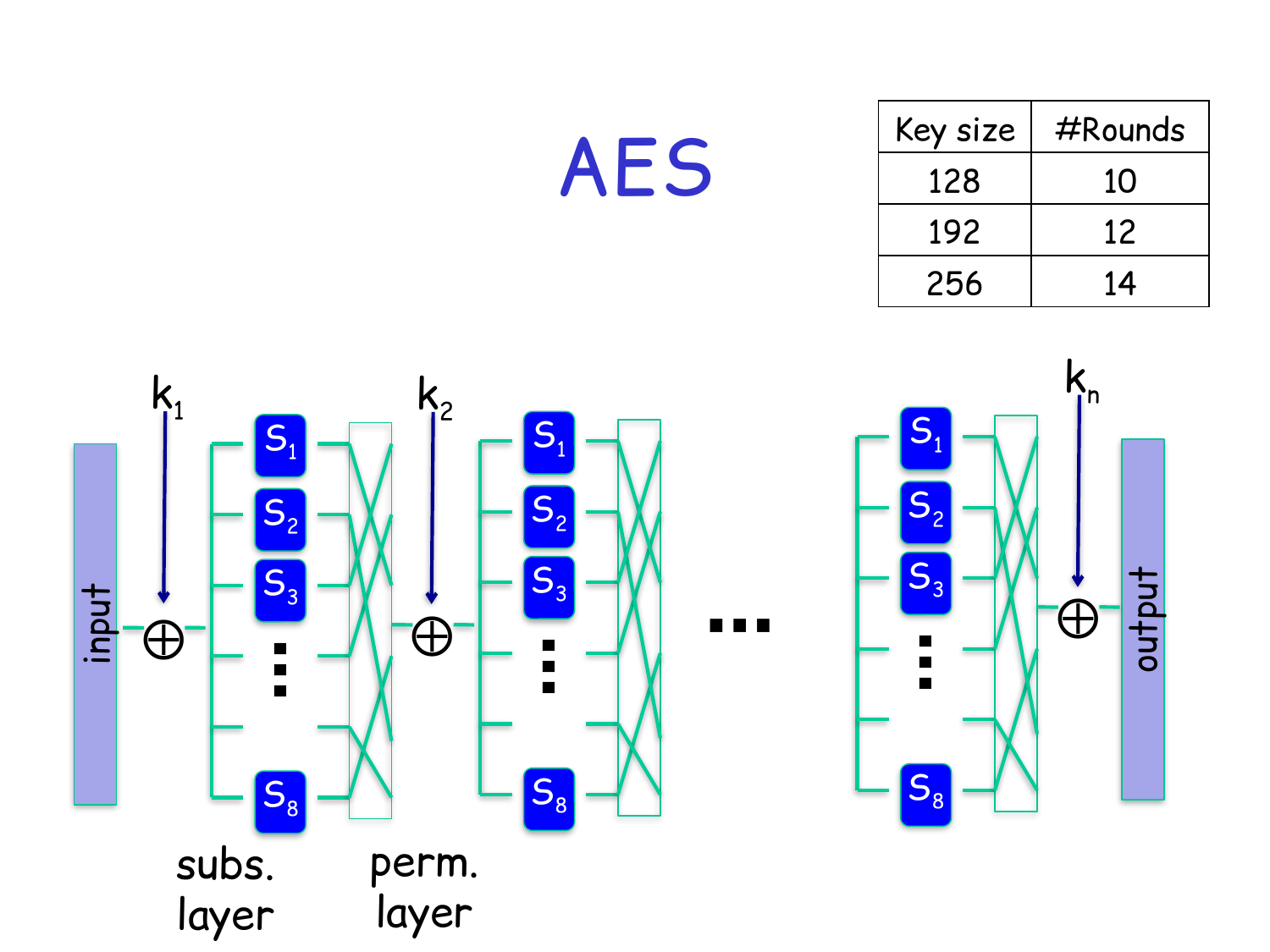

# AES
| Key size | #Rounds |
| --- | --- |
| 128 | 10 |
| 192 | 12 |
| 256 | 14 |
kn
S1
S2
S3
⋯

⨁
⋯
S8
k1
k2
S1
S2
S3

⨁
⋯
S8
S1
S2
S3

⨁
⋯
S8
output
input
perm.
layer
subs.
layer